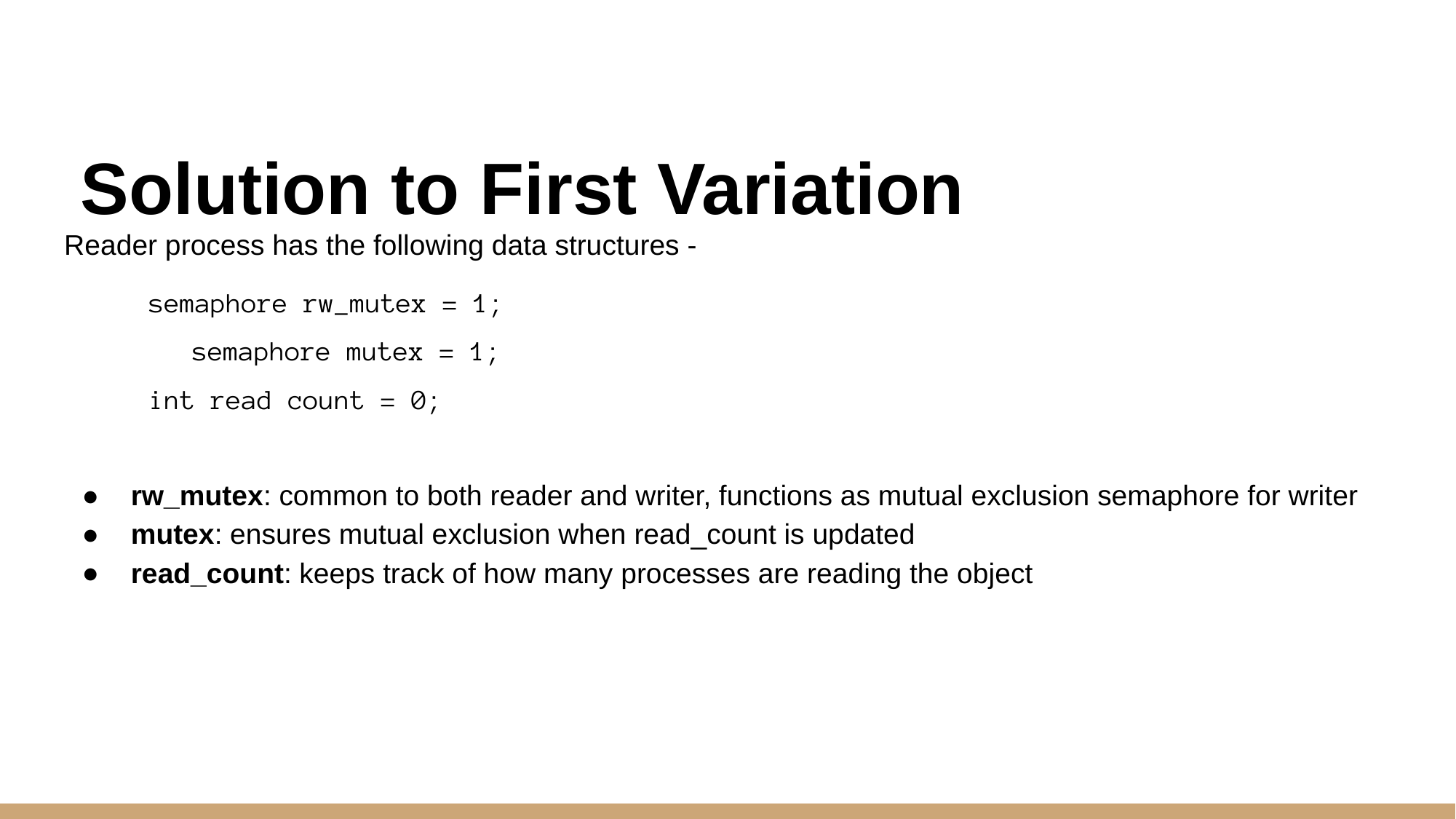

# Solution to First Variation
Reader process has the following data structures -
	semaphore rw_mutex = 1;
    semaphore mutex = 1;
	int read count = 0;

rw_mutex: common to both reader and writer, functions as mutual exclusion semaphore for writer
mutex: ensures mutual exclusion when read_count is updated
read_count: keeps track of how many processes are reading the object